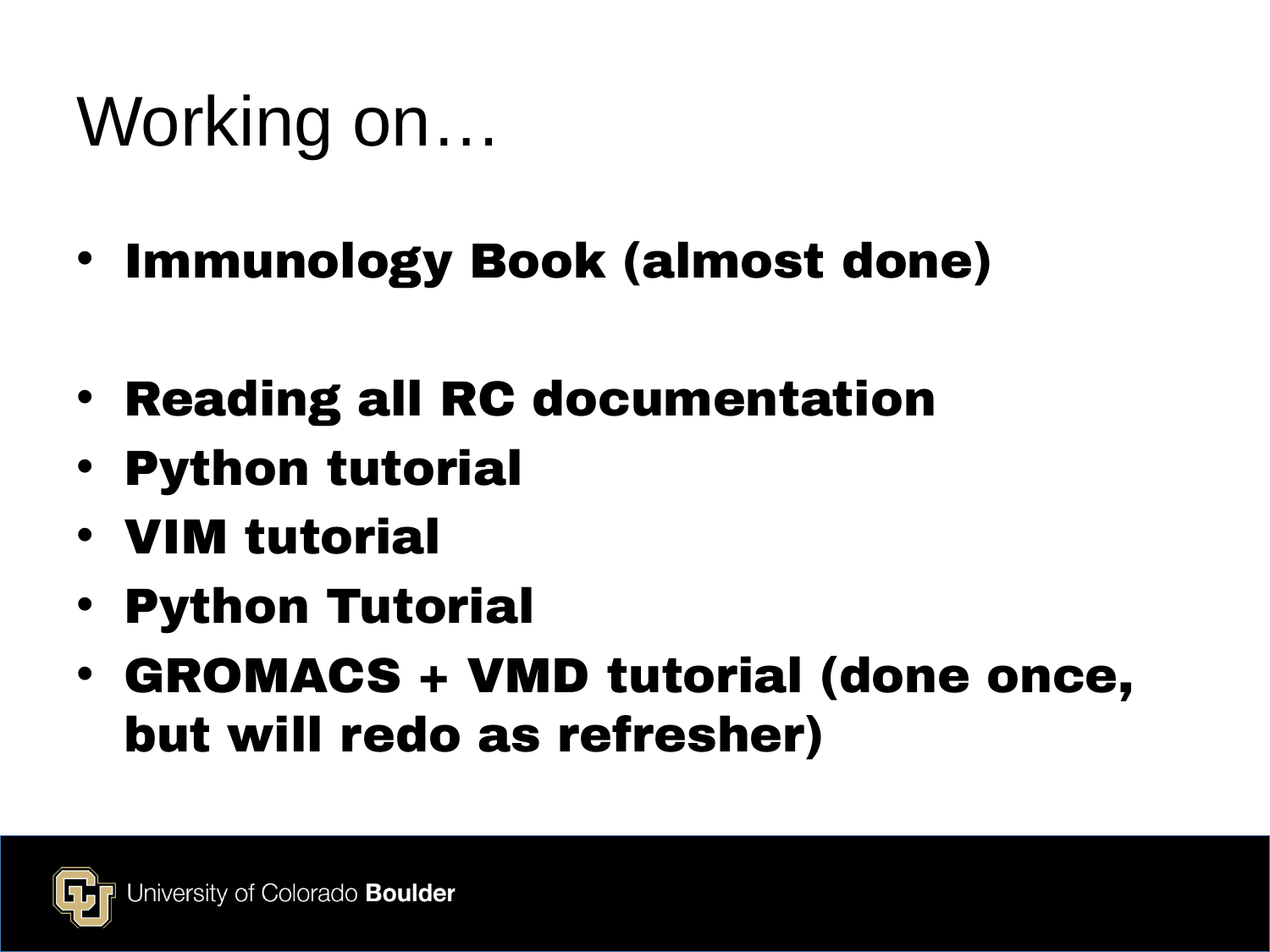

# Working on…
Immunology Book (almost done)

Reading all RC documentation
Python tutorial
VIM tutorial
Python Tutorial
GROMACS + VMD tutorial (done once, but will redo as refresher)